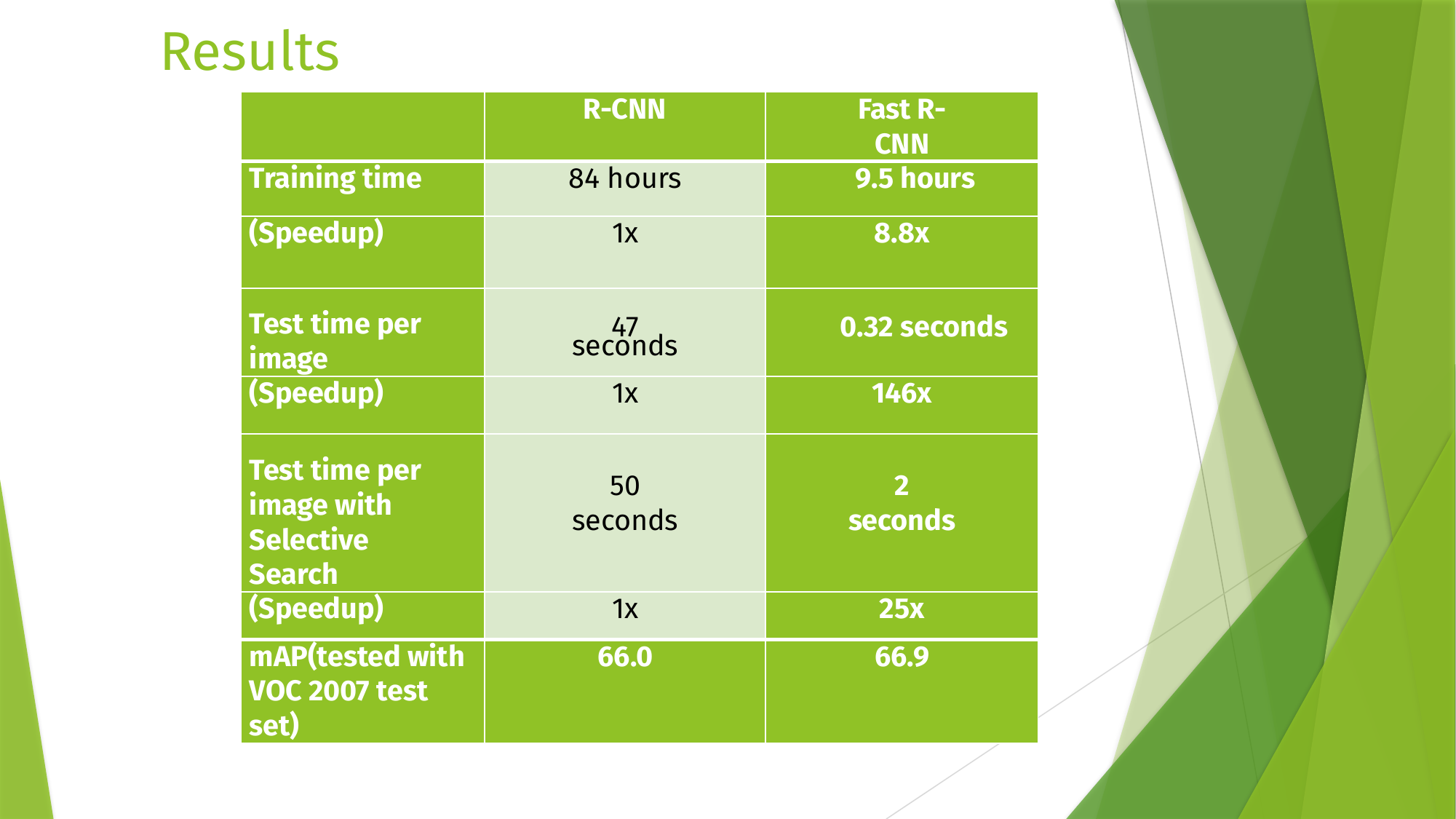

# Results
|  | R-CNN | Fast R-CNN |
| --- | --- | --- |
| Training time | 84 hours | 9.5 hours |
| (Speedup) | 1x | 8.8x |
| Test time per image | 47 seconds | 0.32 seconds |
| (Speedup) | 1x | 146x |
| Test time per image with Selective Search | 50 seconds | 2 seconds |
| (Speedup) | 1x | 25x |
| mAP(tested with VOC 2007 test set) | 66.0 | 66.9 |